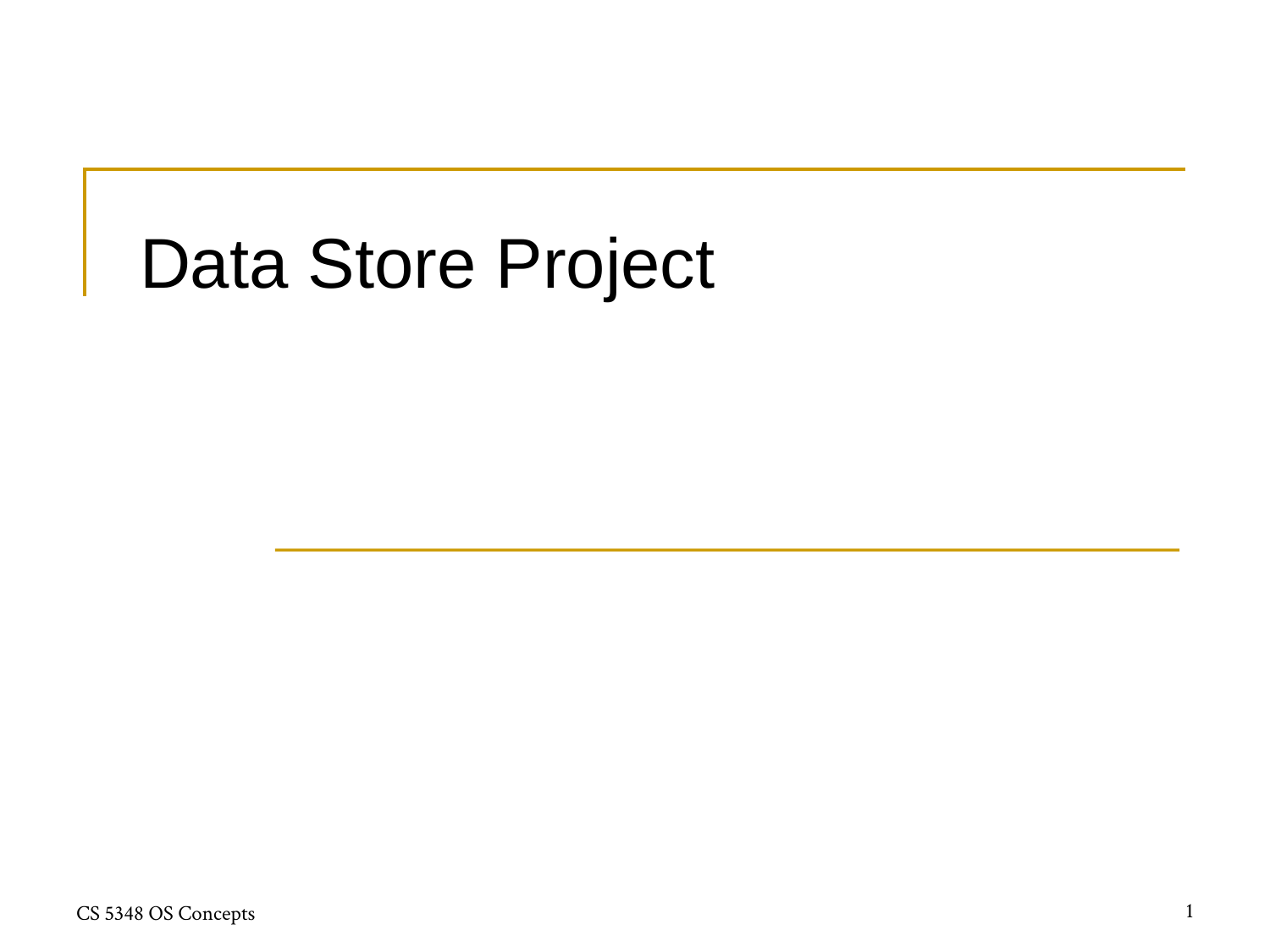

# Data Store Project

1
CS 5348 OS Concepts